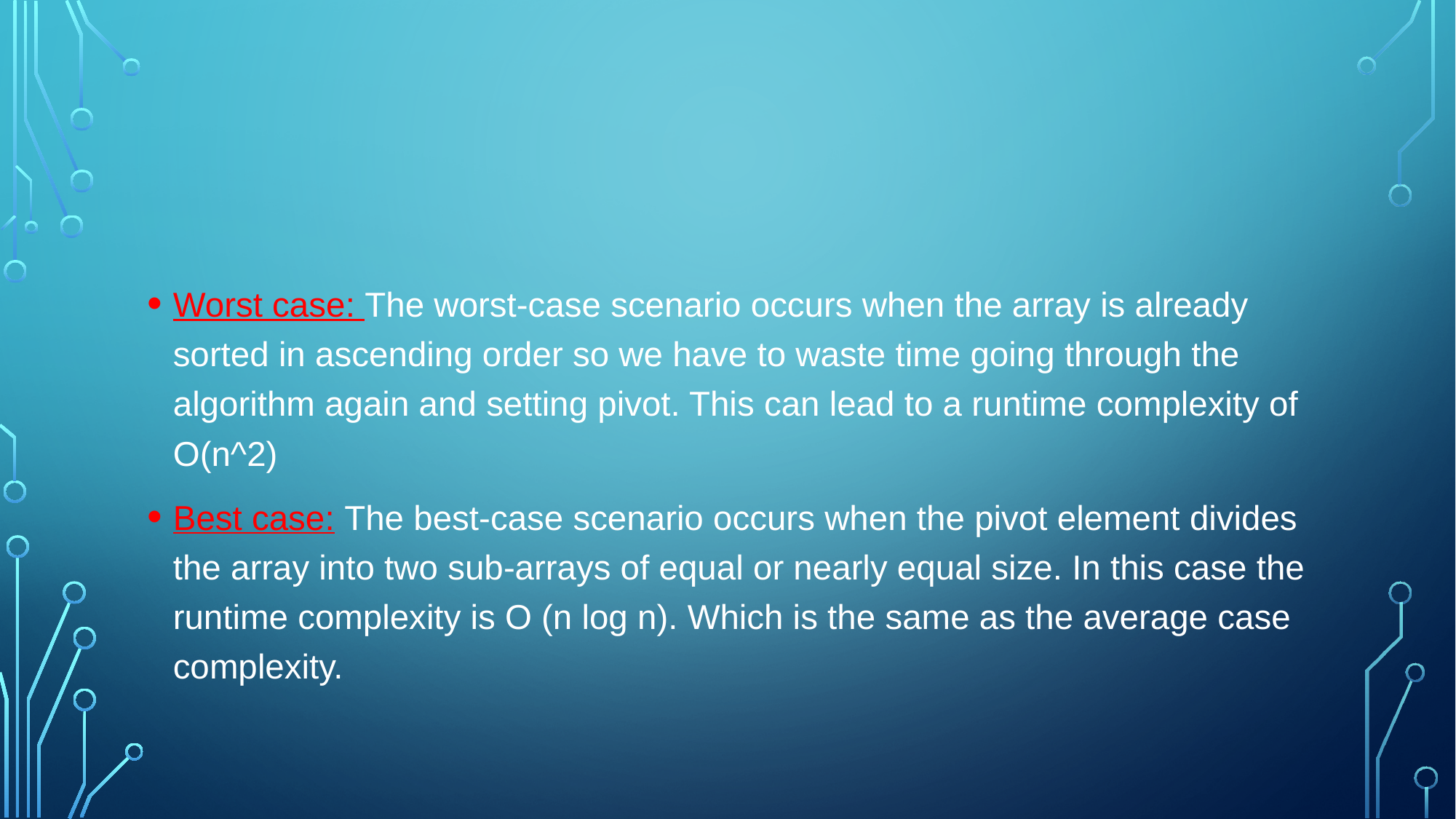

Worst case: The worst-case scenario occurs when the array is already sorted in ascending order so we have to waste time going through the algorithm again and setting pivot. This can lead to a runtime complexity of O(n^2)
Best case: The best-case scenario occurs when the pivot element divides the array into two sub-arrays of equal or nearly equal size. In this case the runtime complexity is O (n log n). Which is the same as the average case complexity.